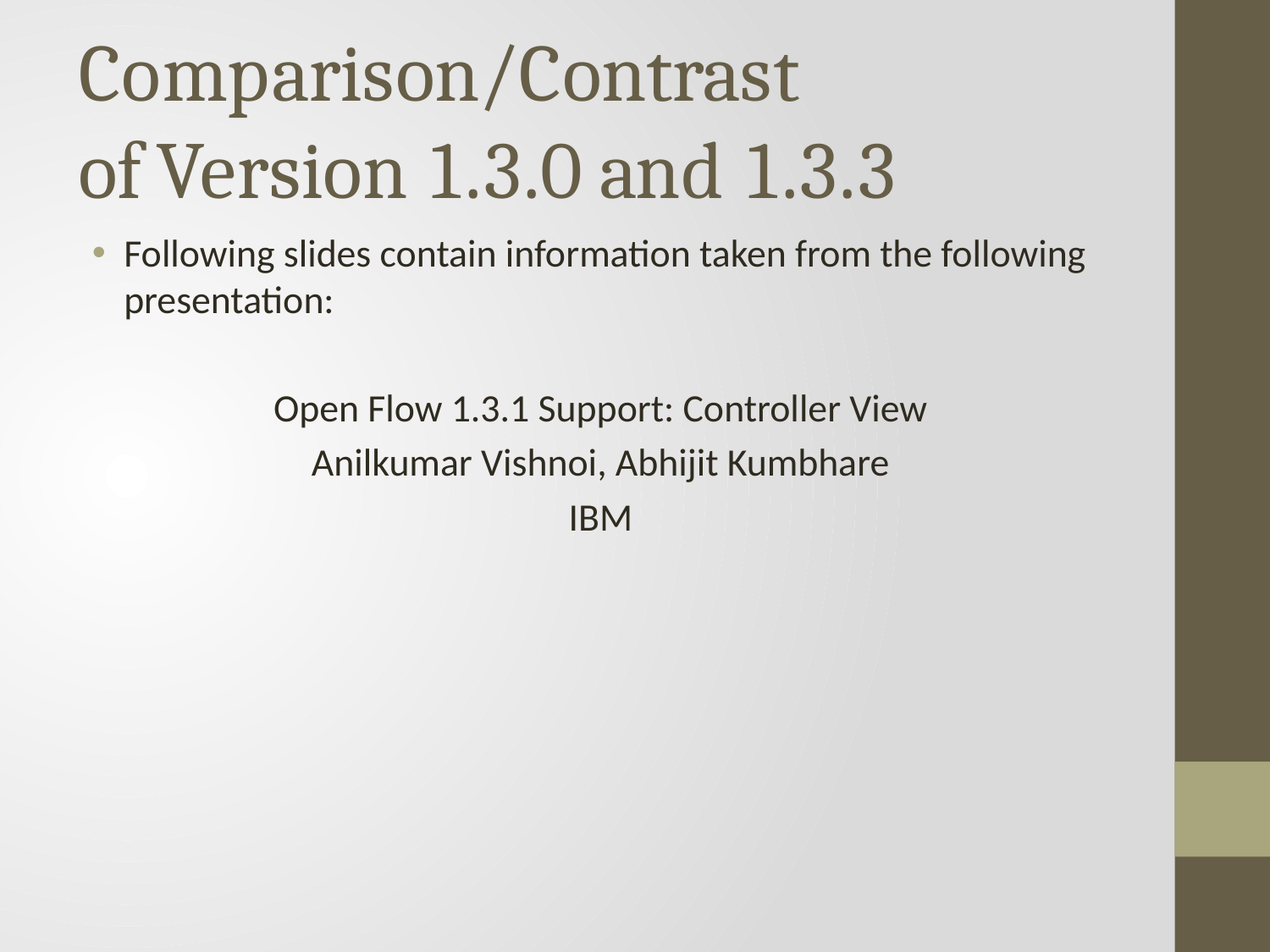

# Comparison/Contrast of Version 1.3.0 and 1.3.3
Following slides contain information taken from the following presentation:

Open Flow 1.3.1 Support: Controller View
Anilkumar Vishnoi, Abhijit Kumbhare
IBM